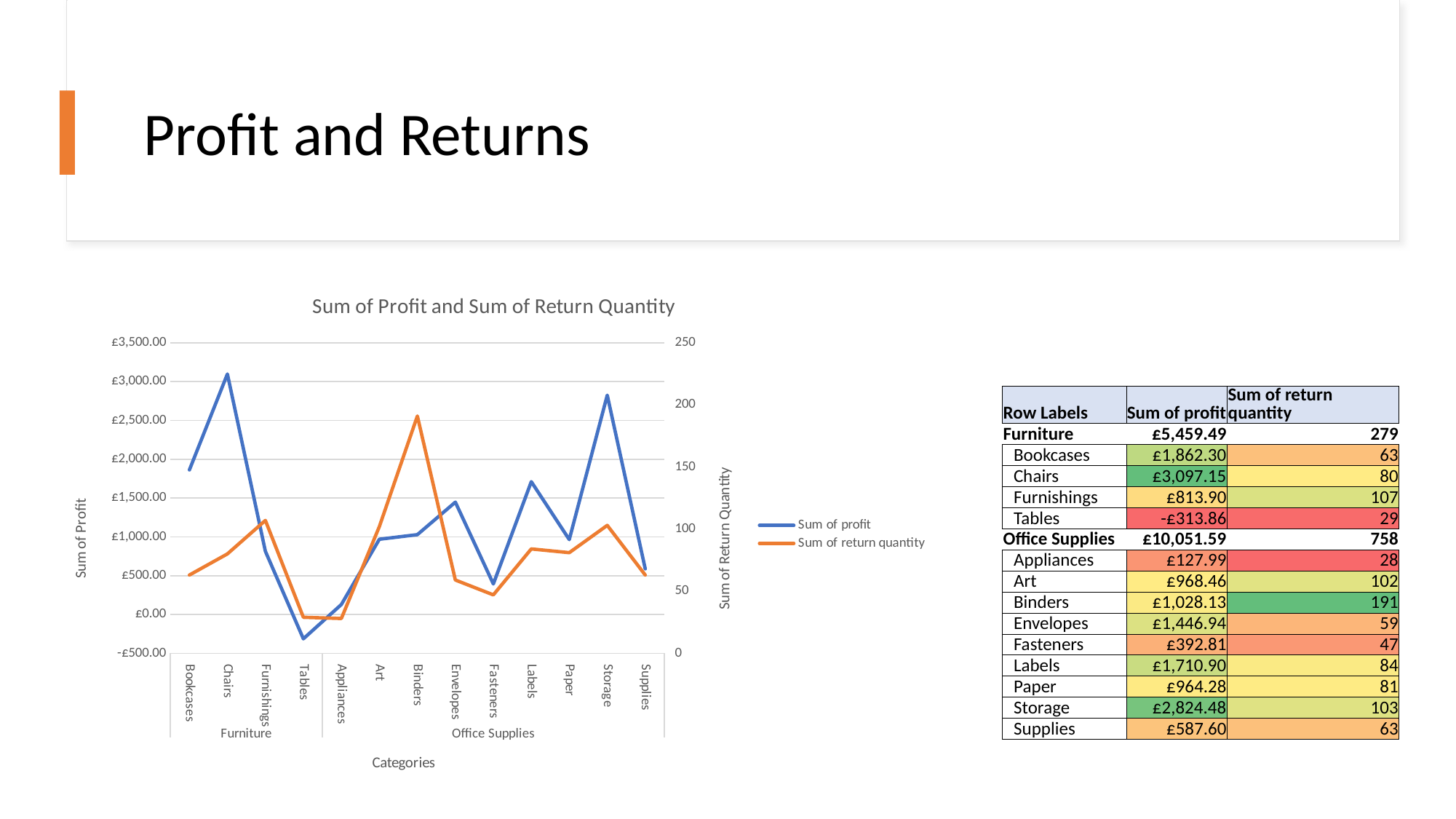

# Profit and Returns

### Chart: Sum of Profit and Sum of Return Quantity

| Category | Sum of profit | Sum of return quantity |
|---|---|---|
| Bookcases | 1862.3000000000102 | 63.0 |
| Chairs | 3097.1499999999855 | 80.0 |
| Furnishings | 813.8999999999885 | 107.0 |
| Tables | -313.85999999998086 | 29.0 |
| Appliances | 127.98999999999845 | 28.0 |
| Art | 968.4600000000178 | 102.0 |
| Binders | 1028.130000000021 | 191.0 |
| Envelopes | 1446.9400000000041 | 59.0 |
| Fasteners | 392.8100000000001 | 47.0 |
| Labels | 1710.9000000000058 | 84.0 |
| Paper | 964.2800000000292 | 81.0 |
| Storage | 2824.480000000078 | 103.0 |
| Supplies | 587.5999999999876 | 63.0 |
| Row Labels | Sum of profit | Sum of return quantity |
| --- | --- | --- |
| Furniture | £5,459.49 | 279 |
| Bookcases | £1,862.30 | 63 |
| Chairs | £3,097.15 | 80 |
| Furnishings | £813.90 | 107 |
| Tables | -£313.86 | 29 |
| Office Supplies | £10,051.59 | 758 |
| Appliances | £127.99 | 28 |
| Art | £968.46 | 102 |
| Binders | £1,028.13 | 191 |
| Envelopes | £1,446.94 | 59 |
| Fasteners | £392.81 | 47 |
| Labels | £1,710.90 | 84 |
| Paper | £964.28 | 81 |
| Storage | £2,824.48 | 103 |
| Supplies | £587.60 | 63 |